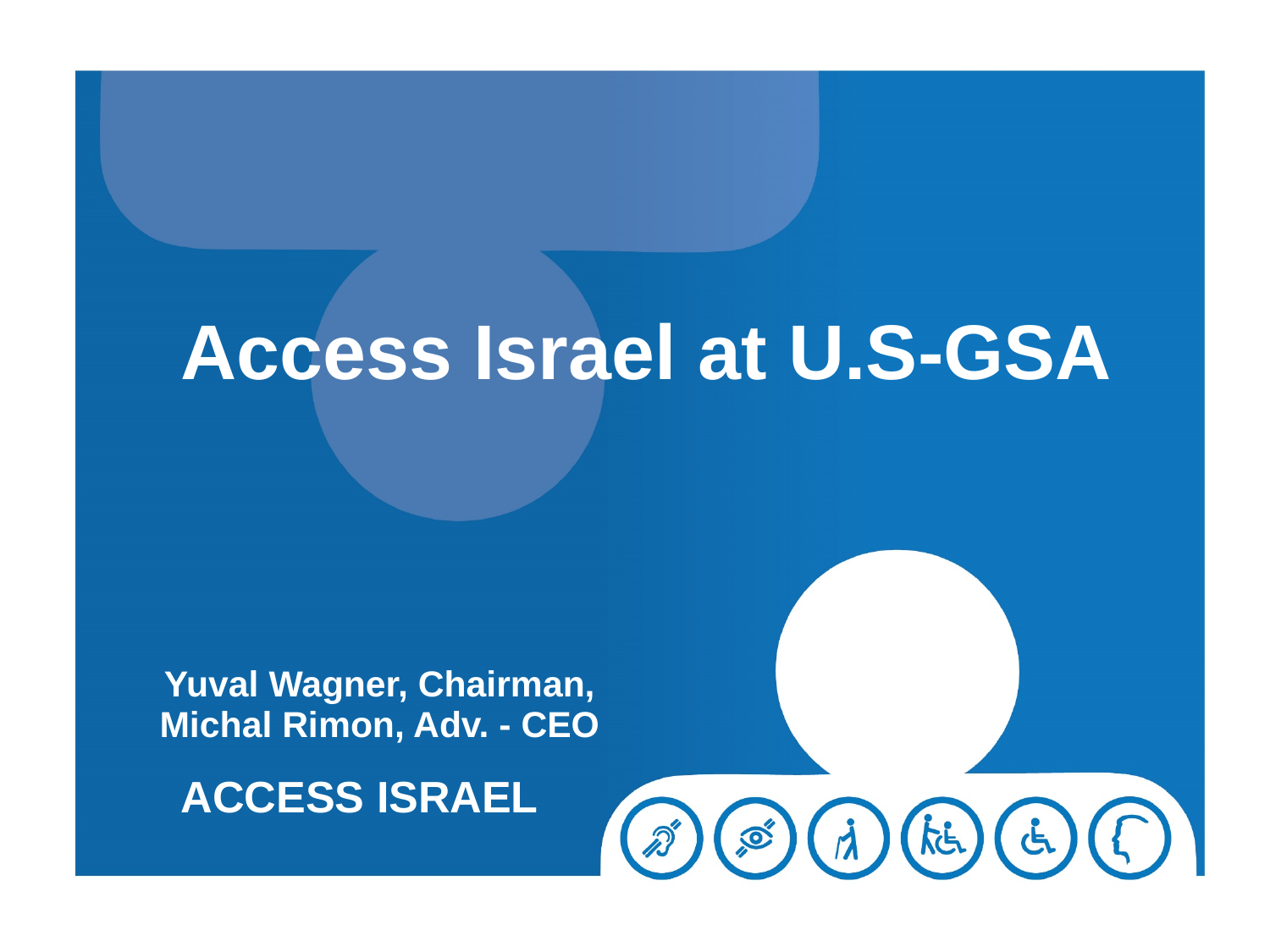

# Access Israel at U.S-GSA
Yuval Wagner, Chairman,
Michal Rimon, Adv. - CEO
ACCESS ISRAEL